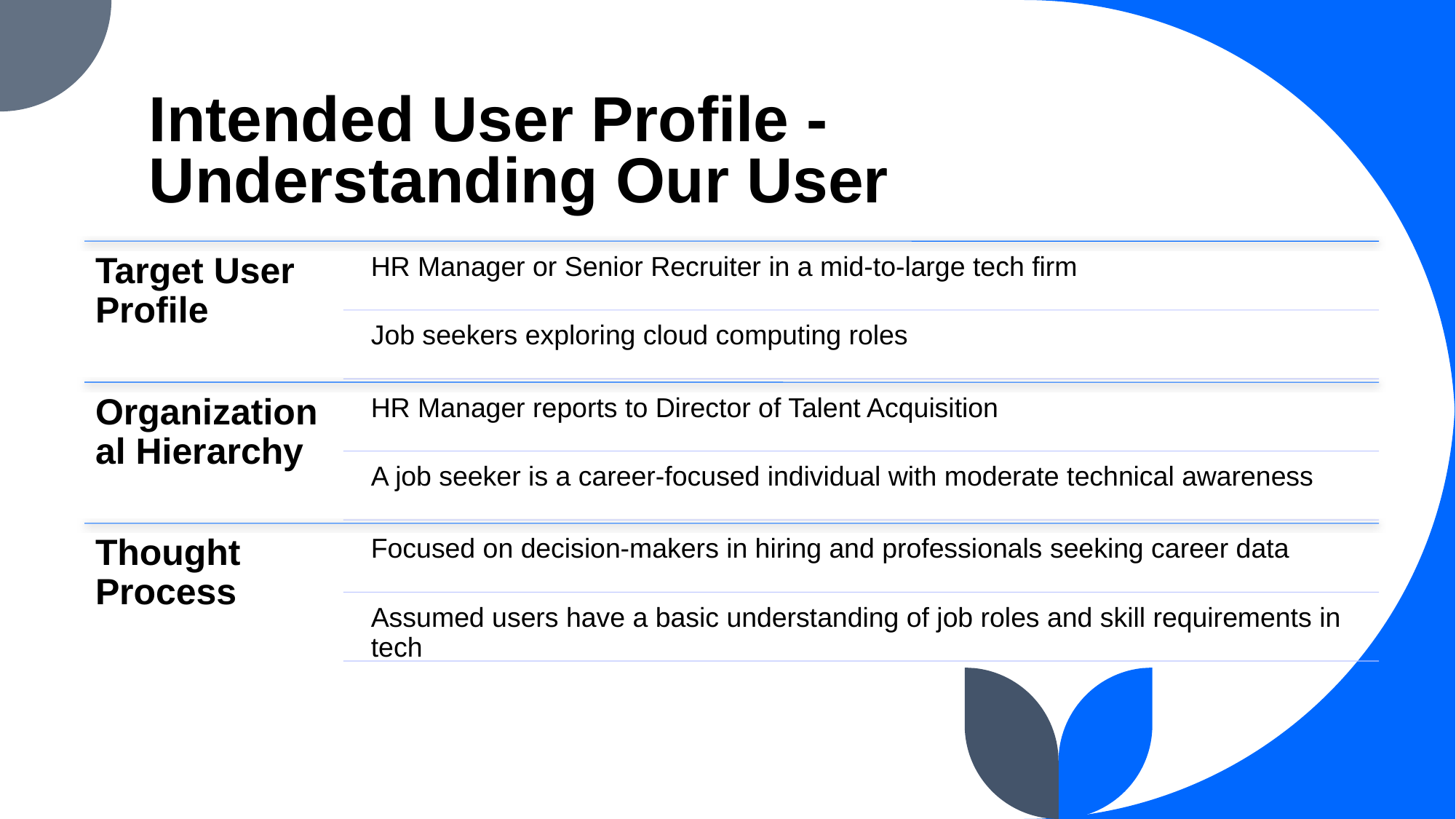

# Intended User Profile - Understanding Our User
Target User Profile
HR Manager or Senior Recruiter in a mid-to-large tech firm
Job seekers exploring cloud computing roles
Organizational Hierarchy
HR Manager reports to Director of Talent Acquisition
A job seeker is a career-focused individual with moderate technical awareness
Thought Process
Focused on decision-makers in hiring and professionals seeking career data
Assumed users have a basic understanding of job roles and skill requirements in tech